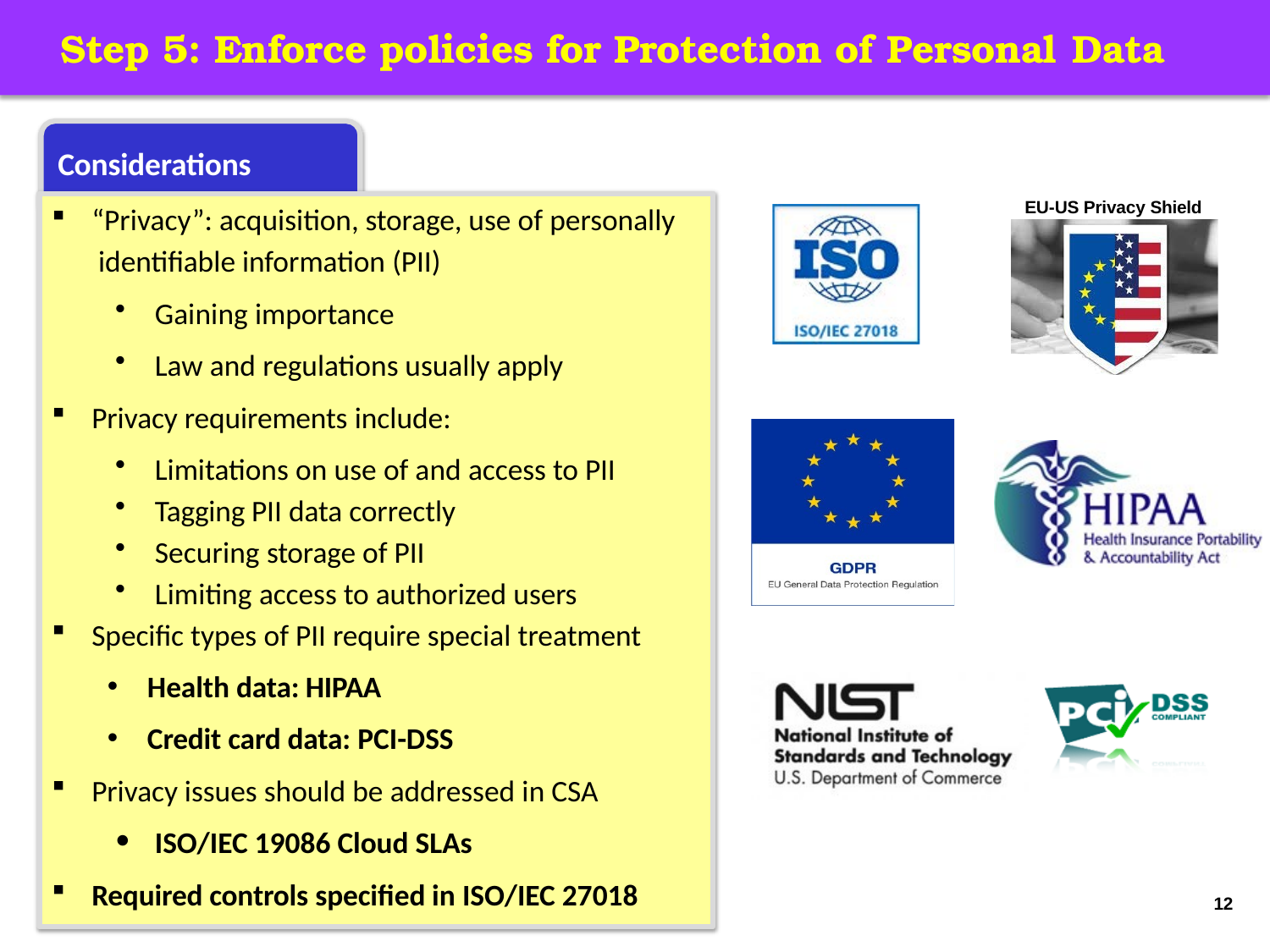

# Step 5: Enforce policies for Protection of Personal Data

Considerations

“Privacy”: acquisition, storage, use of personally  identifiable information (PII)
EU-US Privacy Shield

Gaining importance
Law and regulations usually apply
Privacy requirements include:
Limitations on use of and access to PII
Tagging PII data correctly
Securing storage of PII
Limiting access to authorized users
Specific types of PII require special treatment
Health data: HIPAA
Credit card data: PCI-DSS

Privacy issues should be addressed in CSA
ISO/IEC 19086 Cloud SLAs
Required controls specified in ISO/IEC 27018
12